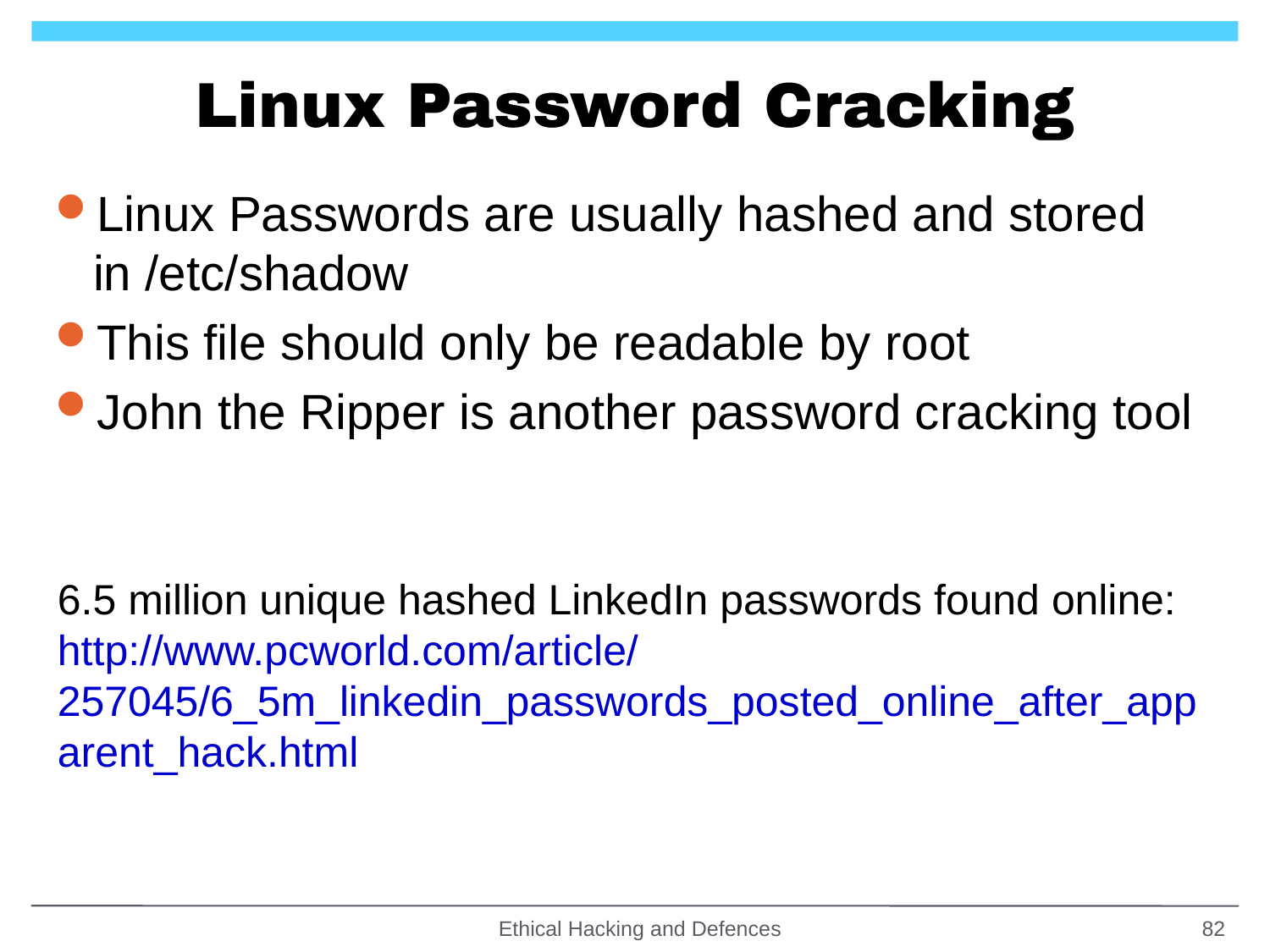

# Linux Password Cracking
Linux Passwords are usually hashed and stored in /etc/shadow
This file should only be readable by root
John the Ripper is another password cracking tool
6.5 million unique hashed LinkedIn passwords found online:
http://www.pcworld.com/article/257045/6_5m_linkedin_passwords_posted_online_after_apparent_hack.html
Ethical Hacking and Defences
82